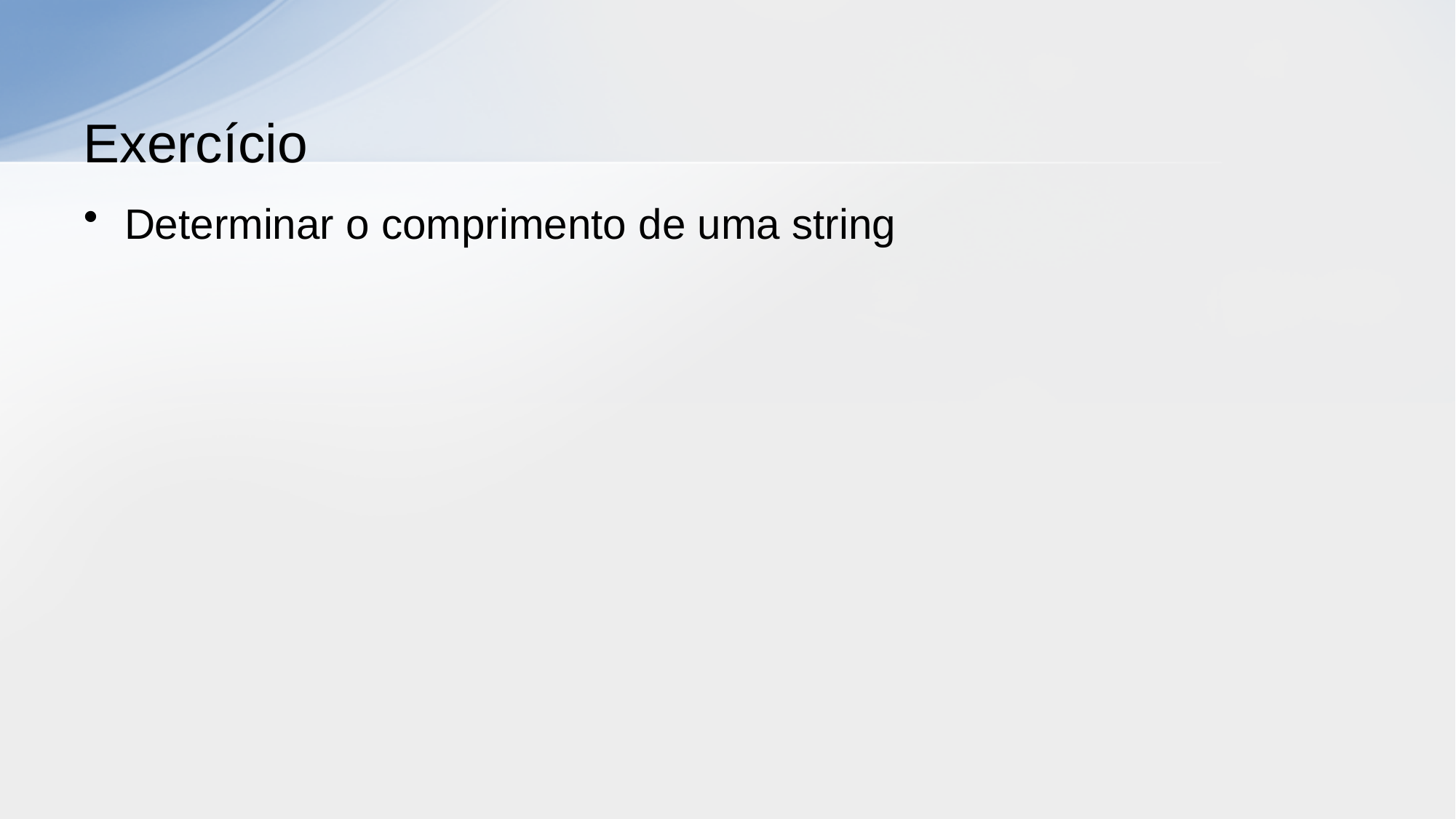

# Exercício
Determinar o comprimento de uma string